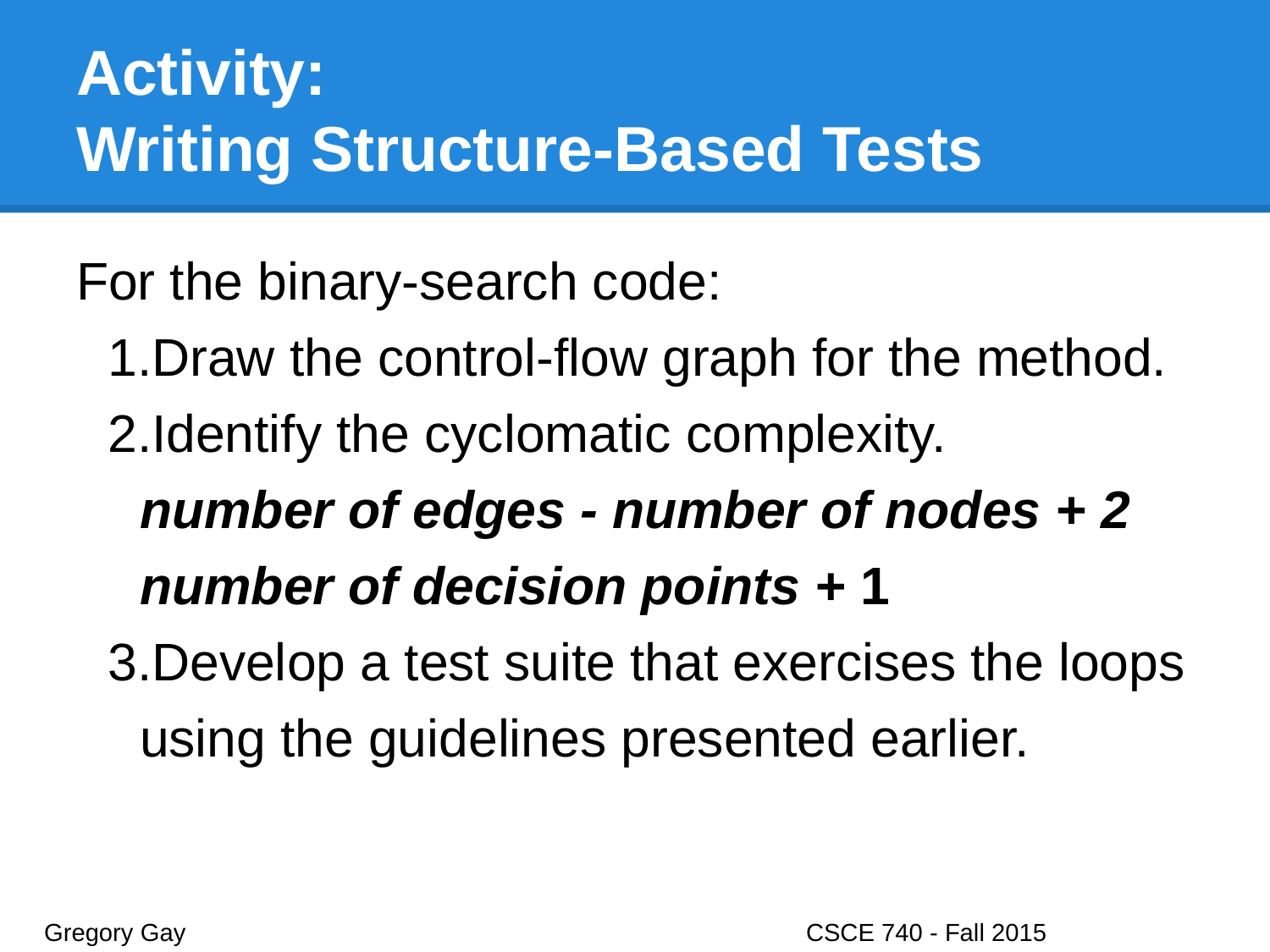

# Activity: Writing Structure-Based Tests
For the binary-search code:
Draw the control-flow graph for the method.
Identify the cyclomatic complexity.
number of edges - number of nodes + 2
number of decision points + 1
Develop a test suite that exercises the loops using the guidelines presented earlier.
Gregory Gay					CSCE 740 - Fall 2015								19